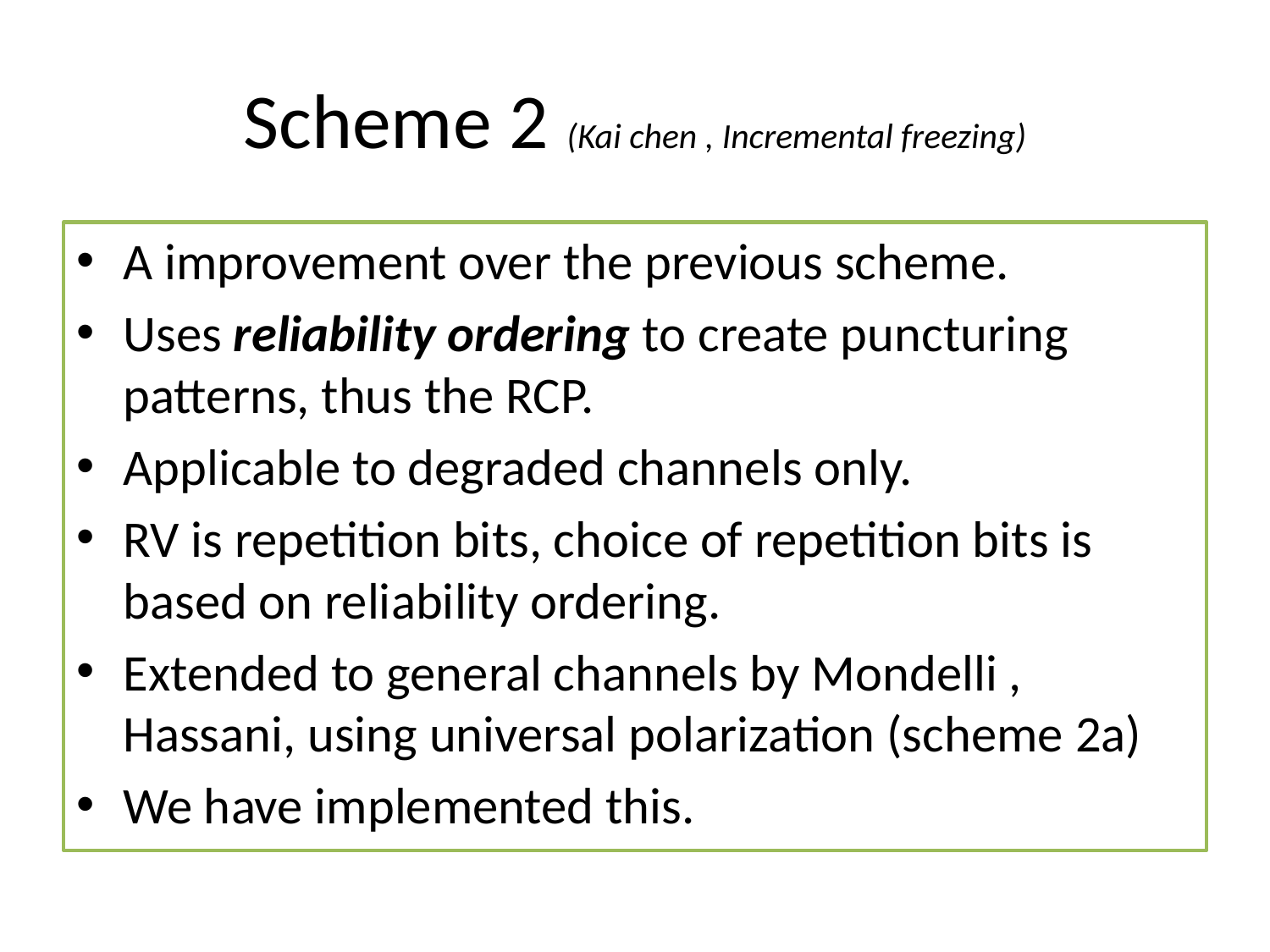

# Scheme 2 (Kai chen , Incremental freezing)
A improvement over the previous scheme.
Uses reliability ordering to create puncturing patterns, thus the RCP.
Applicable to degraded channels only.
RV is repetition bits, choice of repetition bits is based on reliability ordering.
Extended to general channels by Mondelli , Hassani, using universal polarization (scheme 2a)
We have implemented this.